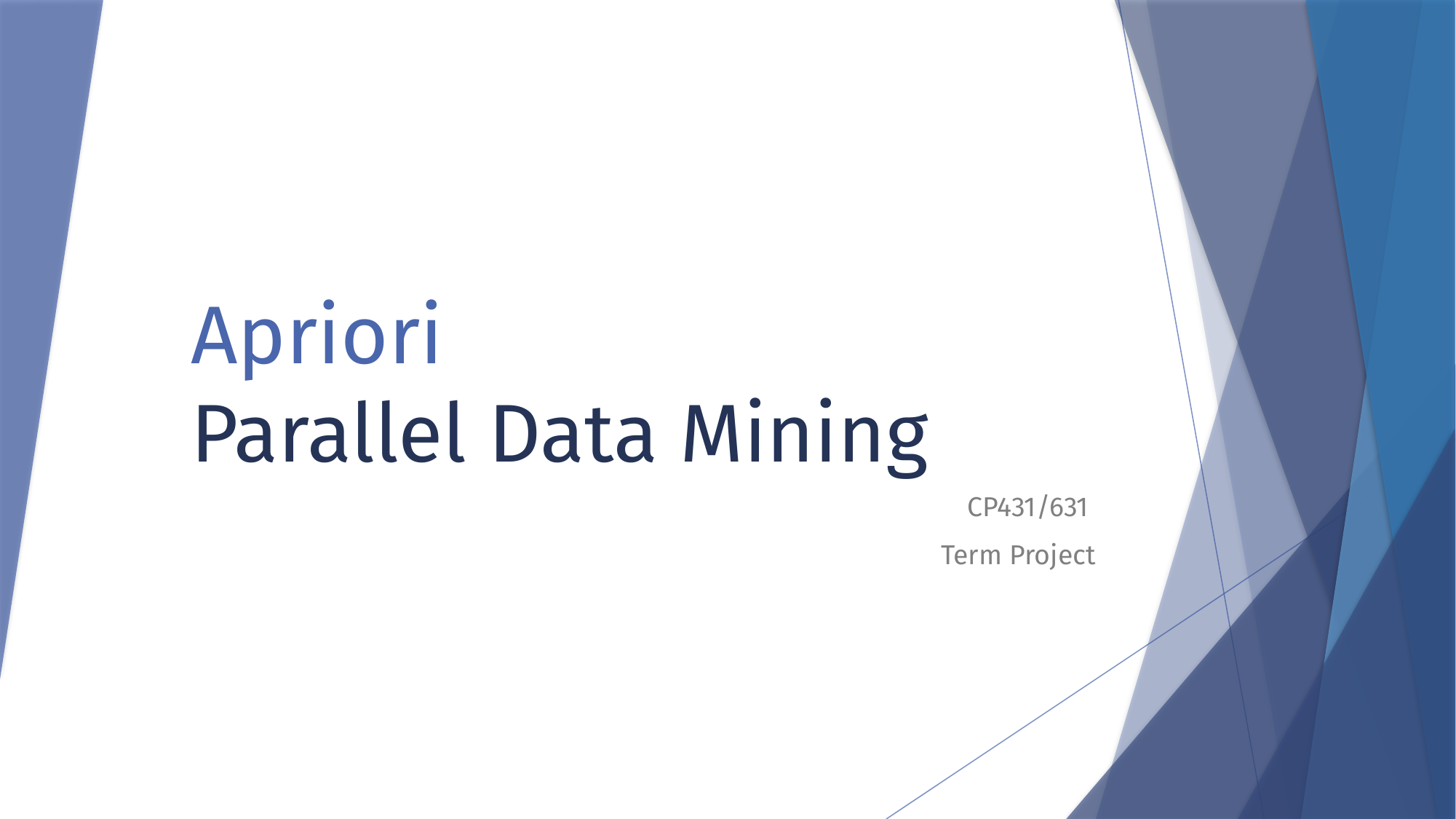

# Apriori Parallel Data Mining
CP431/631
 Term Project